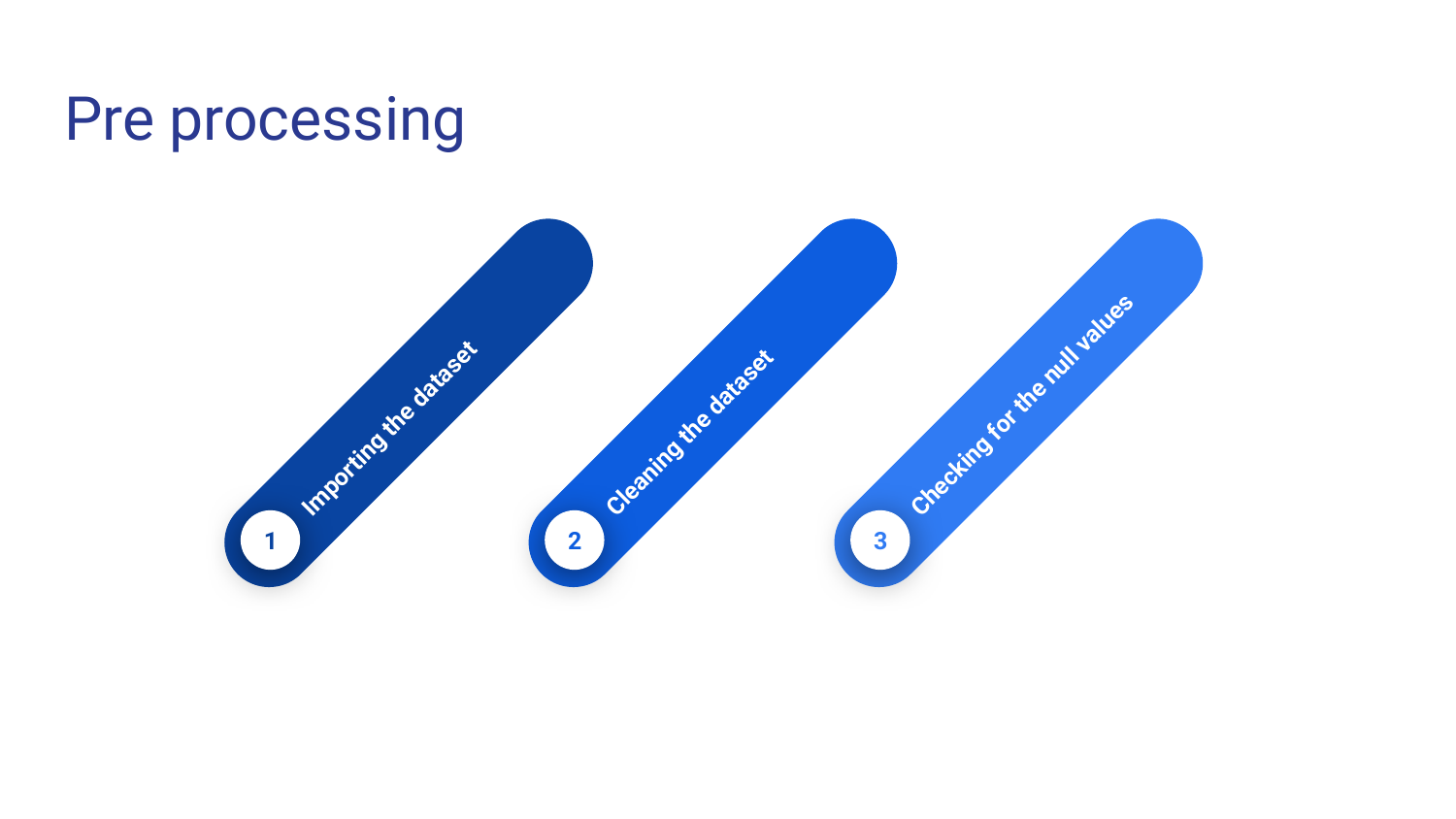

# Pre processing

Importing the dataset

1

Cleaning the dataset

2

Checking for the null values

3